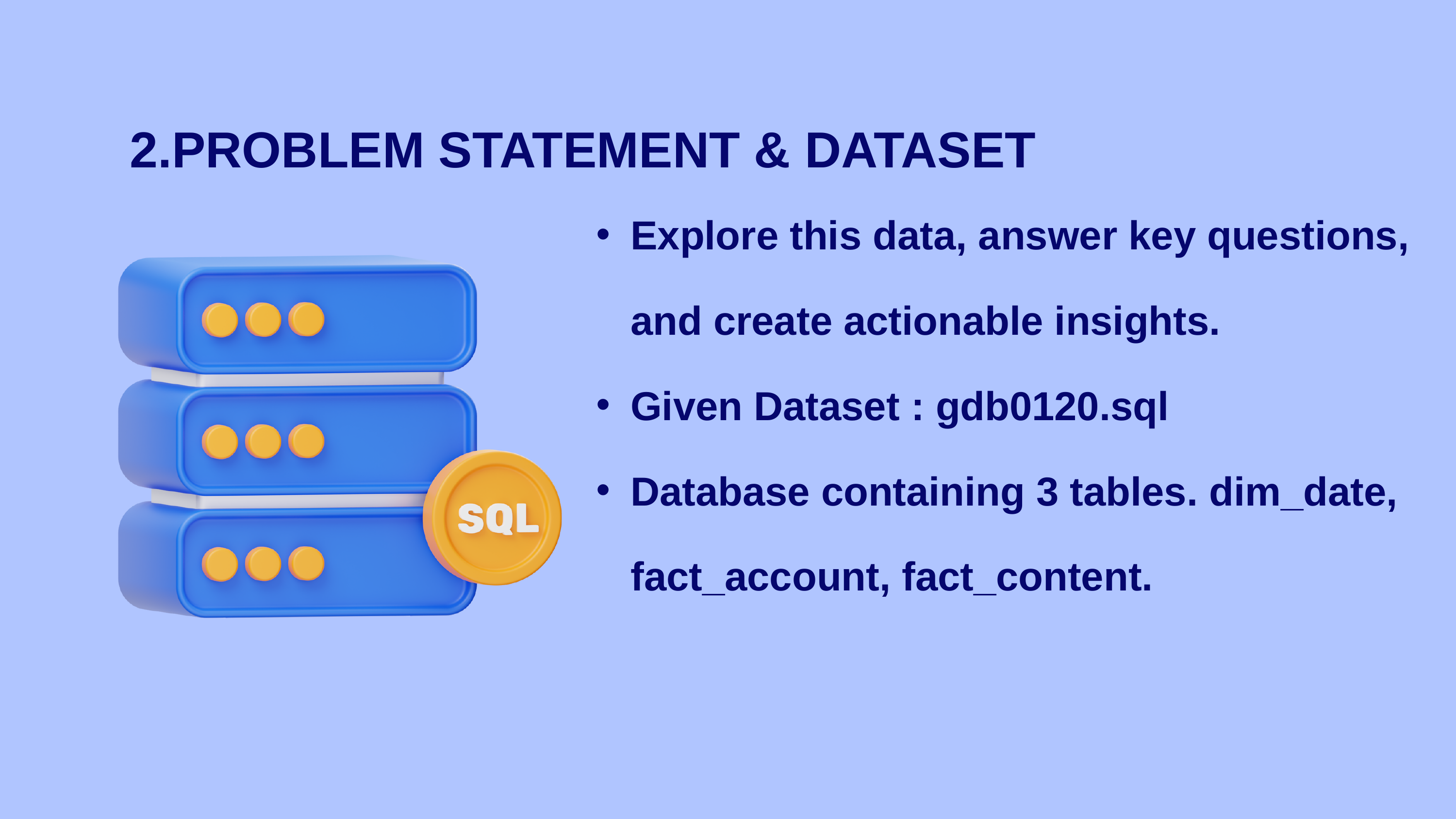

Explore this data, answer key questions, and create actionable insights.
Given Dataset : gdb0120.sql
Database containing 3 tables. dim_date, fact_account, fact_content.
2.PROBLEM STATEMENT & DATASET